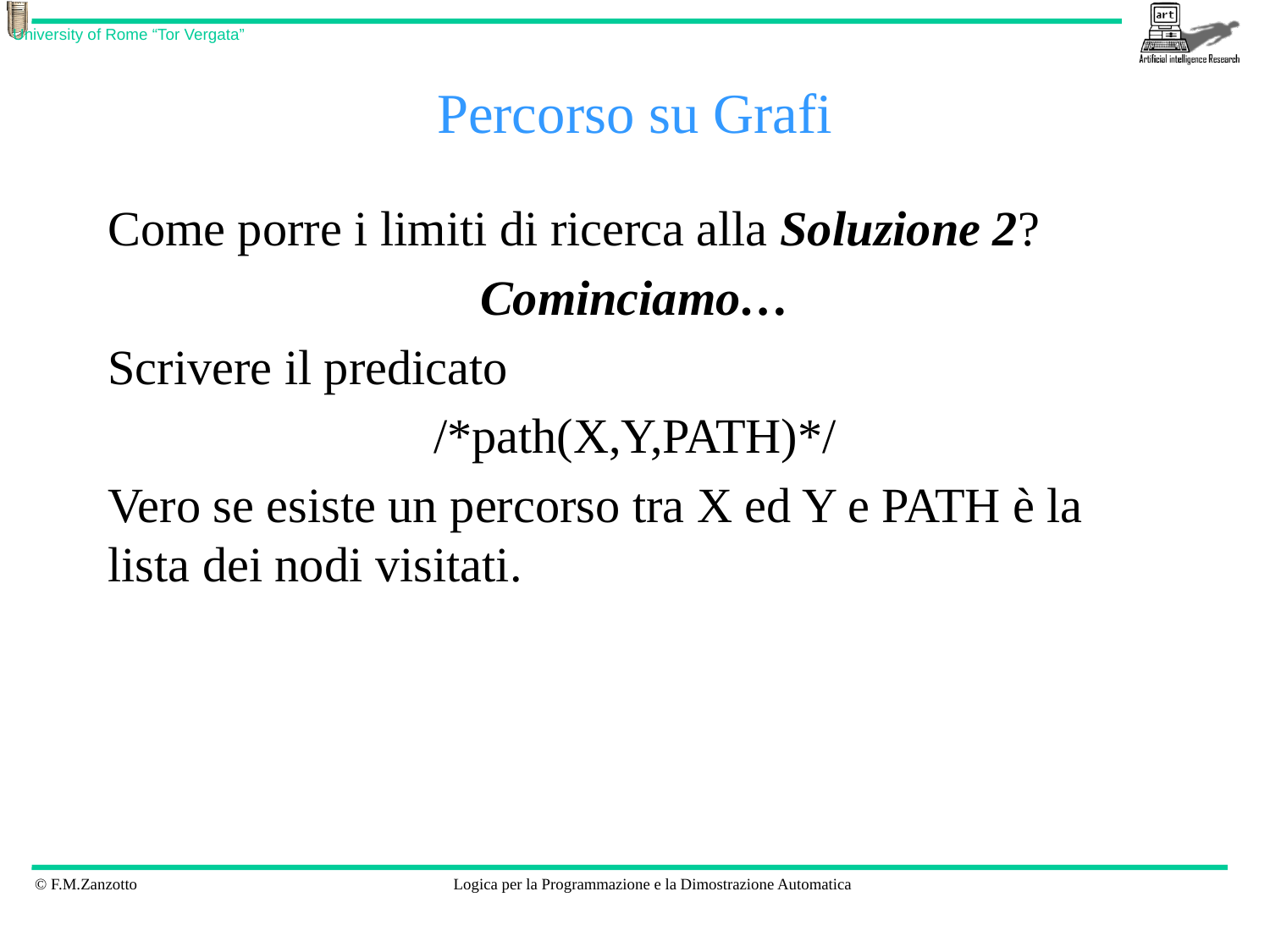

# Percorso su Grafi
Come porre i limiti di ricerca alla Soluzione 2?
Cominciamo…
Scrivere il predicato
/*path(X,Y,PATH)*/
Vero se esiste un percorso tra X ed Y e PATH è la lista dei nodi visitati.